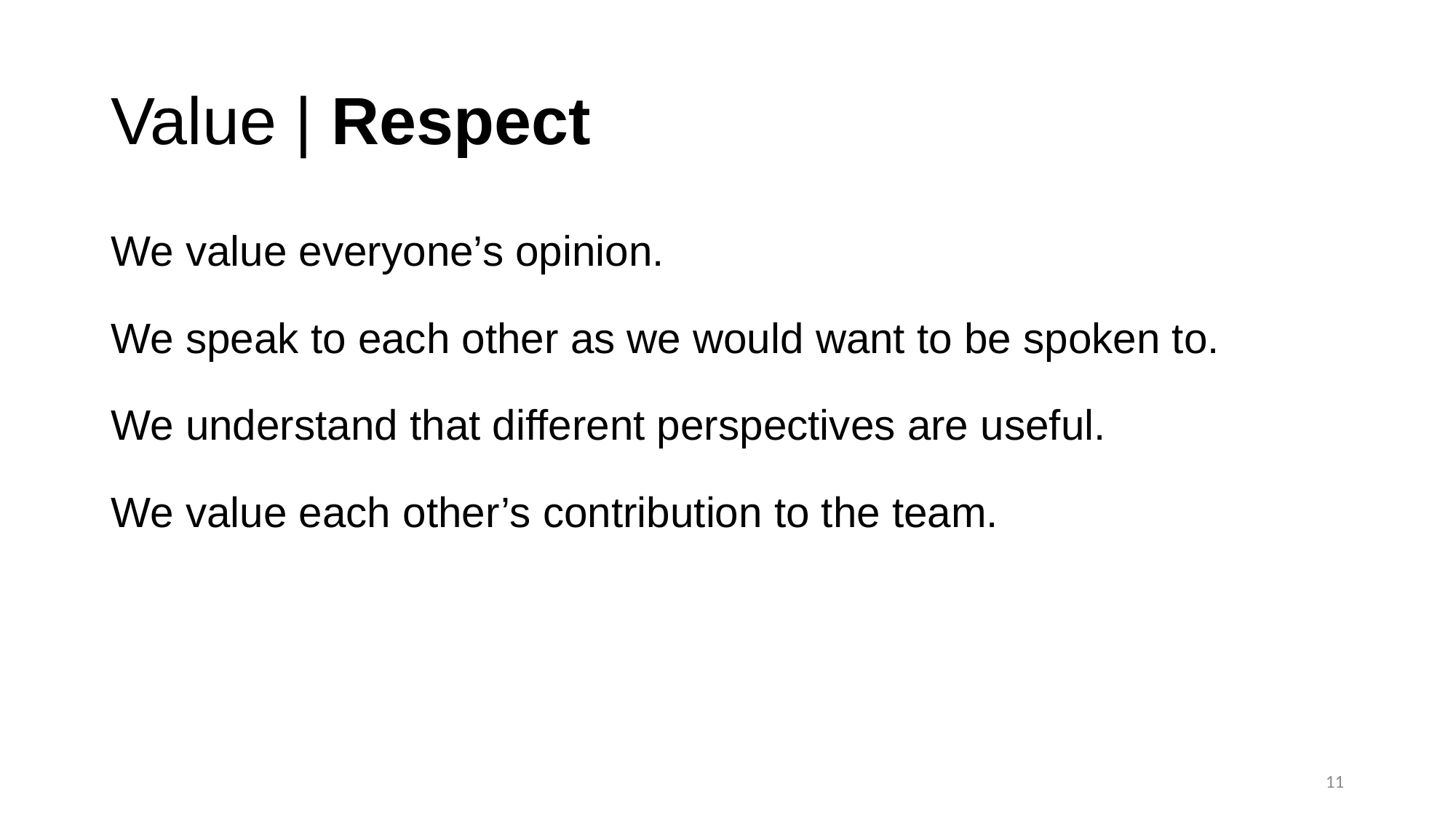

# Value | Respect
We value everyone’s opinion.
We speak to each other as we would want to be spoken to.
We understand that different perspectives are useful.
We value each other’s contribution to the team.

11